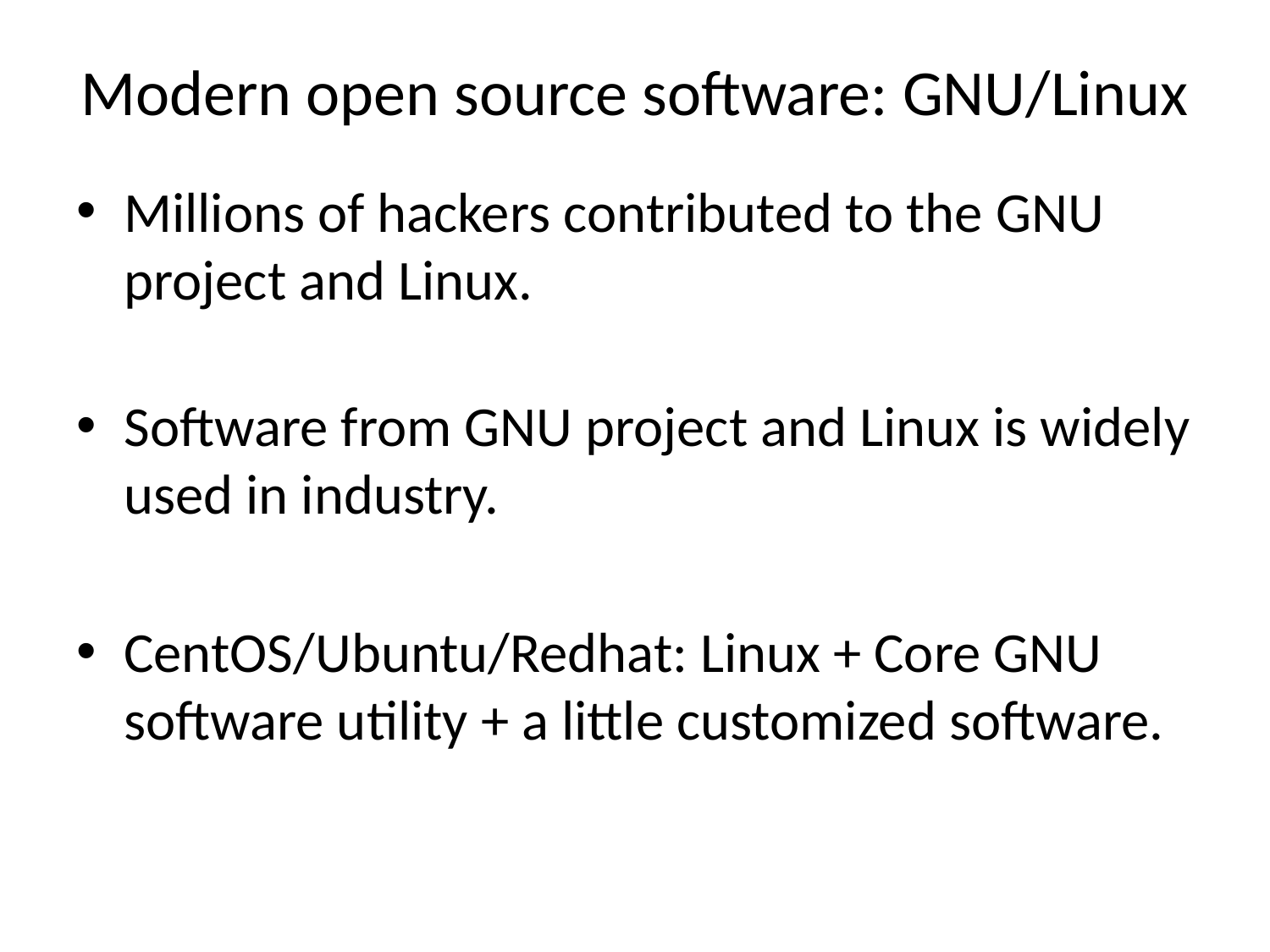

# Modern open source software: GNU/Linux
Millions of hackers contributed to the GNU
project and Linux.
Software from GNU project and Linux is widely used in industry.

CentOS/Ubuntu/Redhat: Linux + Core GNU software utility + a little customized software.